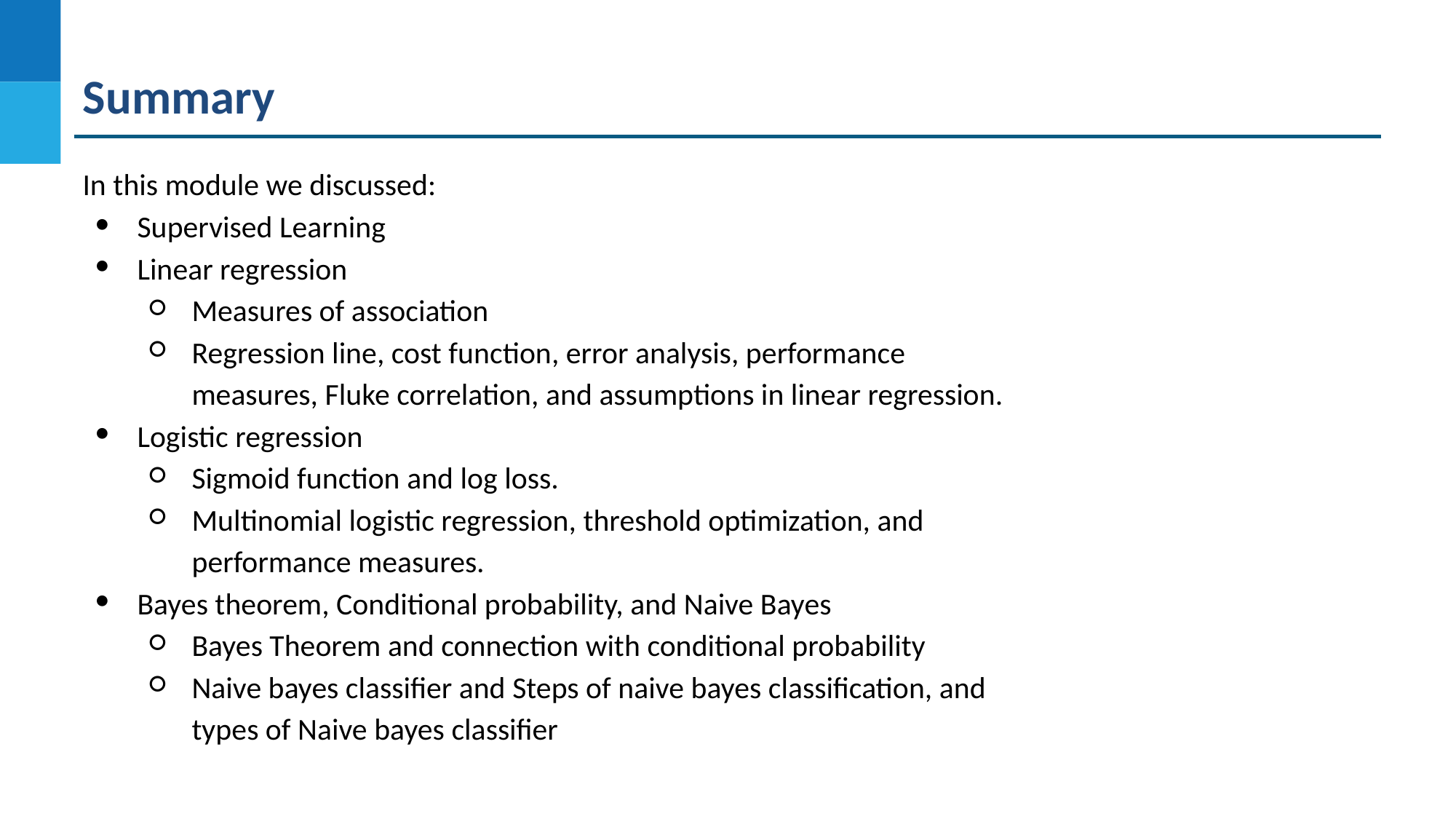

Summary
In this module we discussed:
Supervised Learning
Linear regression
Measures of association
Regression line, cost function, error analysis, performance measures, Fluke correlation, and assumptions in linear regression.
Logistic regression
Sigmoid function and log loss.
Multinomial logistic regression, threshold optimization, and performance measures.
Bayes theorem, Conditional probability, and Naive Bayes
Bayes Theorem and connection with conditional probability
Naive bayes classifier and Steps of naive bayes classification, and types of Naive bayes classifier